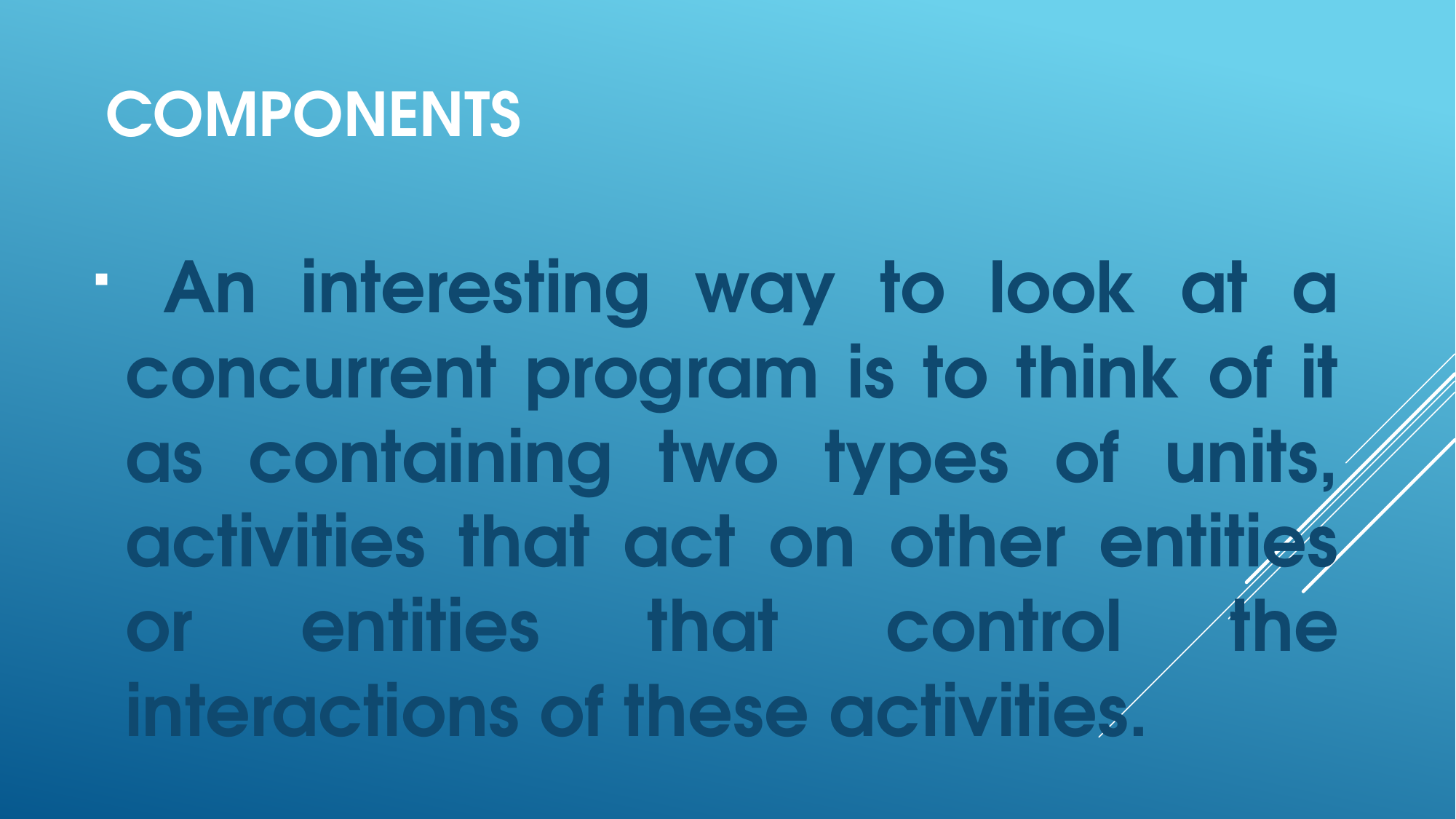

# components

 An interesting way to look at a concurrent program is to think of it as containing two types of units, activities that act on other entities or entities that control the interactions of these activities.